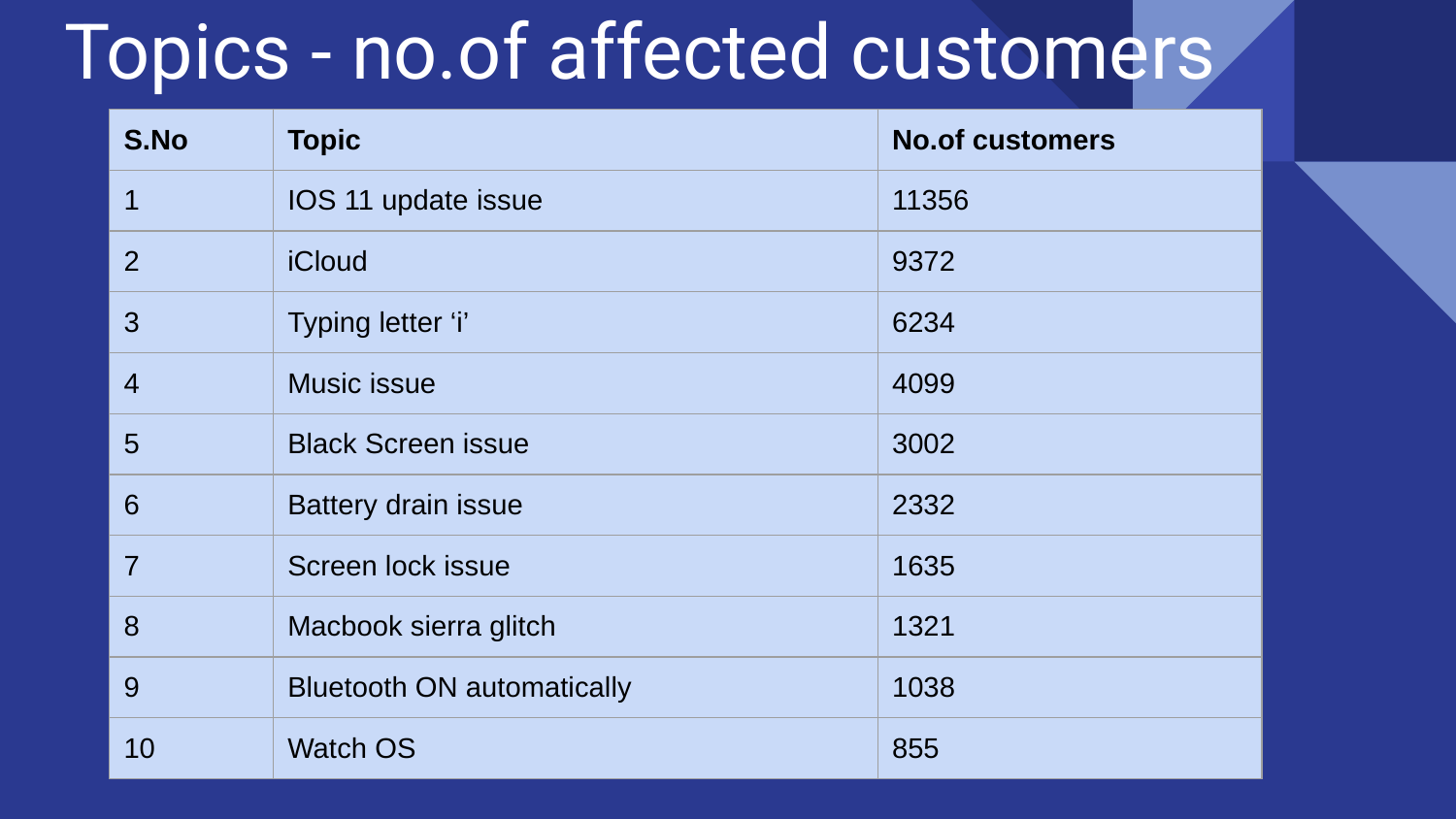

# Topics - no.of affected customers
| S.No | Topic | No.of customers |
| --- | --- | --- |
| 1 | IOS 11 update issue | 11356 |
| 2 | iCloud | 9372 |
| 3 | Typing letter ‘i’ | 6234 |
| 4 | Music issue | 4099 |
| 5 | Black Screen issue | 3002 |
| 6 | Battery drain issue | 2332 |
| 7 | Screen lock issue | 1635 |
| 8 | Macbook sierra glitch | 1321 |
| 9 | Bluetooth ON automatically | 1038 |
| 10 | Watch OS | 855 |